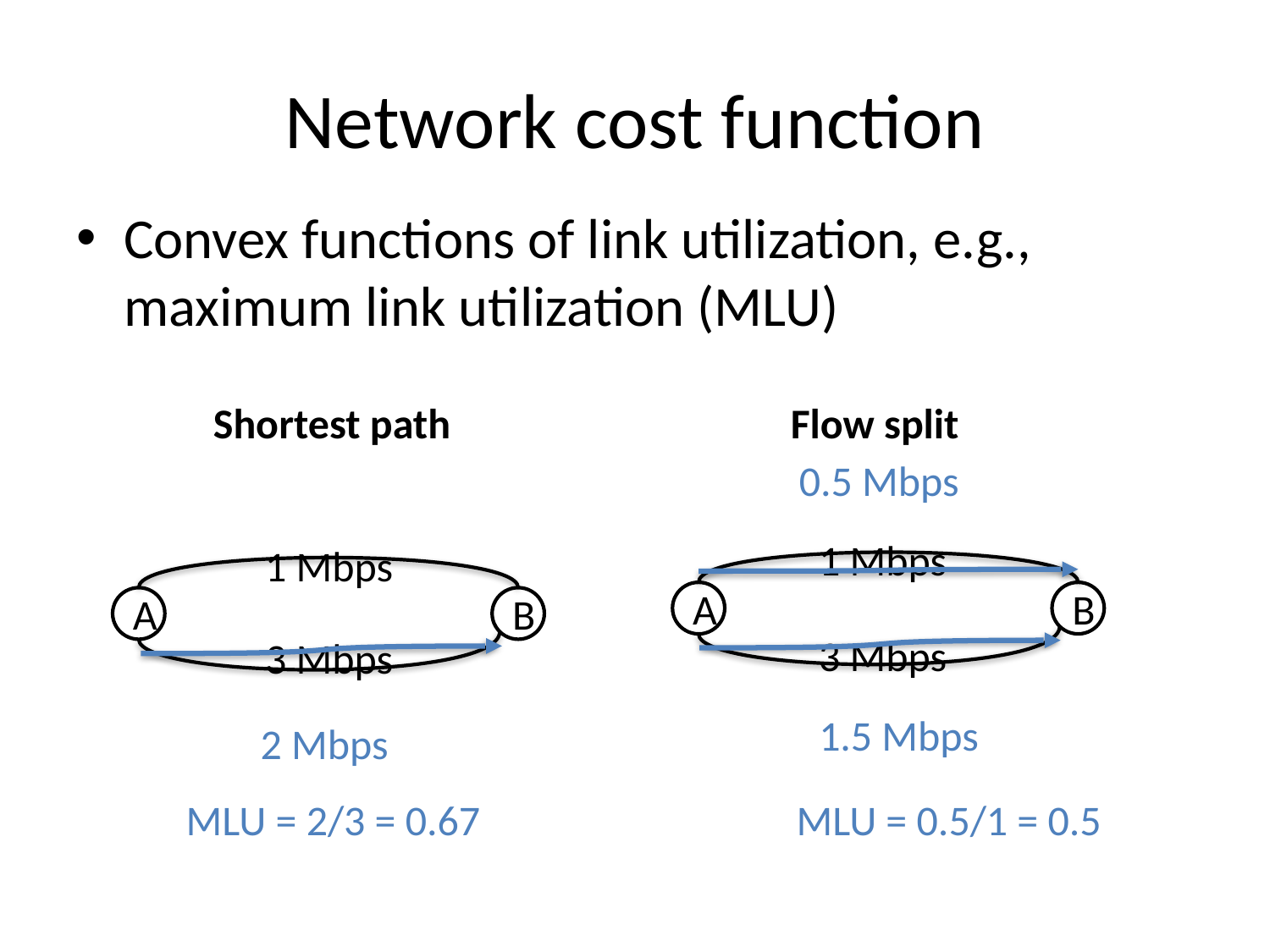

# Network cost function
Convex functions of link utilization, e.g., maximum link utilization (MLU)
Shortest path
Flow split
0.5 Mbps
1 Mbps
1 Mbps
A
B
A
B
3 Mbps
3 Mbps
1.5 Mbps
2 Mbps
MLU = 2/3 = 0.67
MLU = 0.5/1 = 0.5